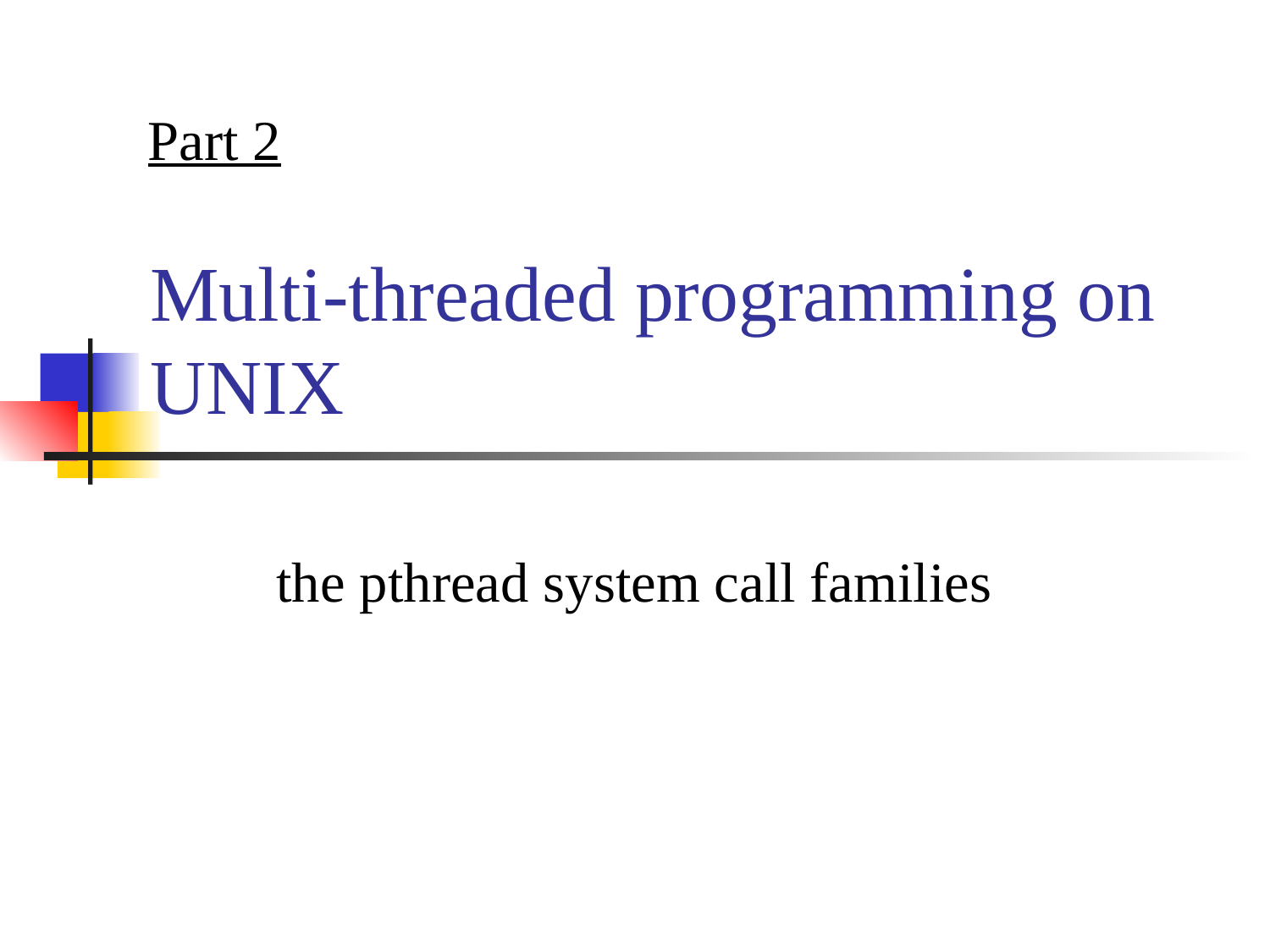

Part 2
Multi-threaded programming on UNIX
the pthread system call families